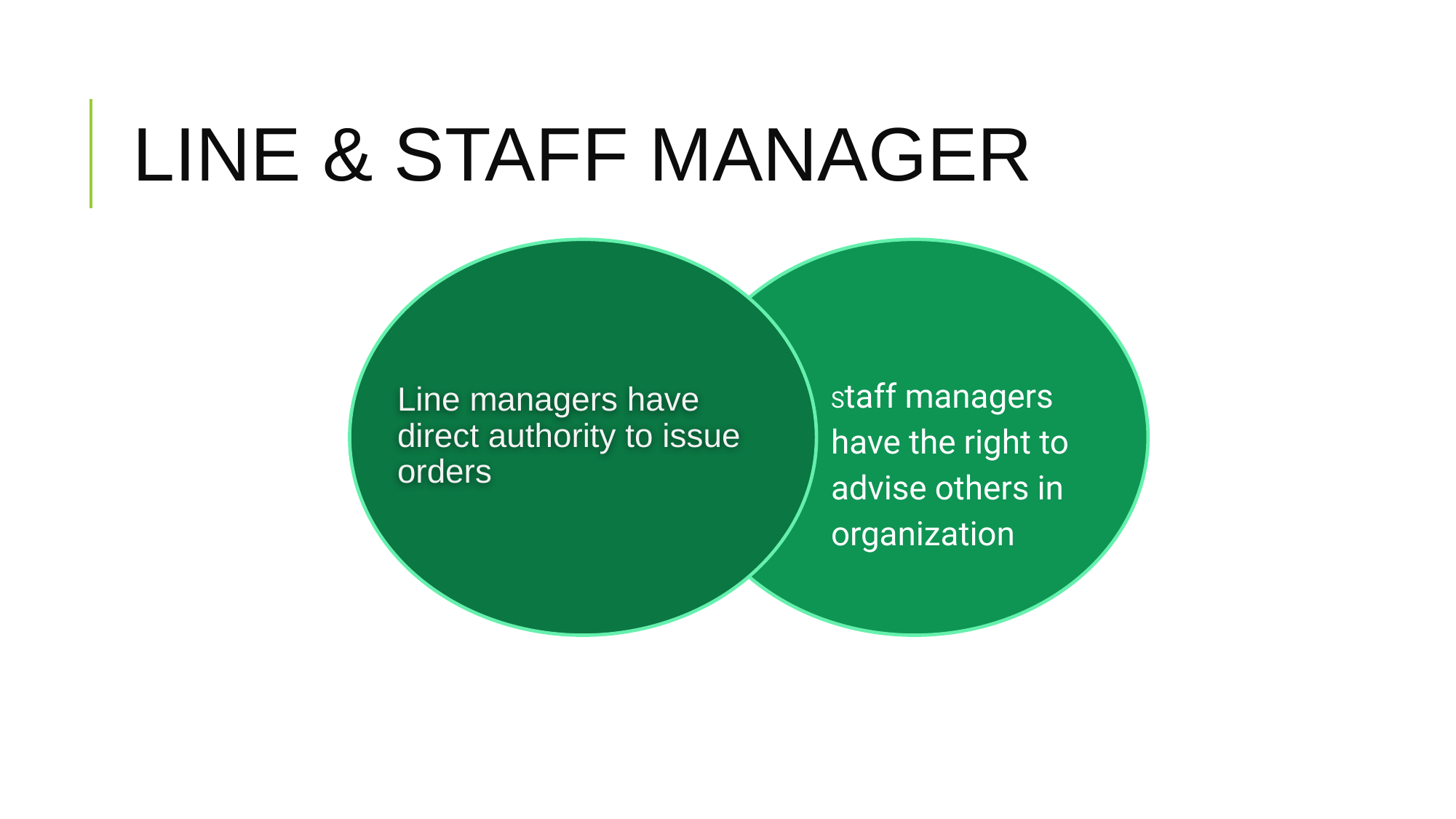

# LINE & STAFF MANAGER

Line managers have direct authority to issue orders

Staff managers have the right to advise others in organization